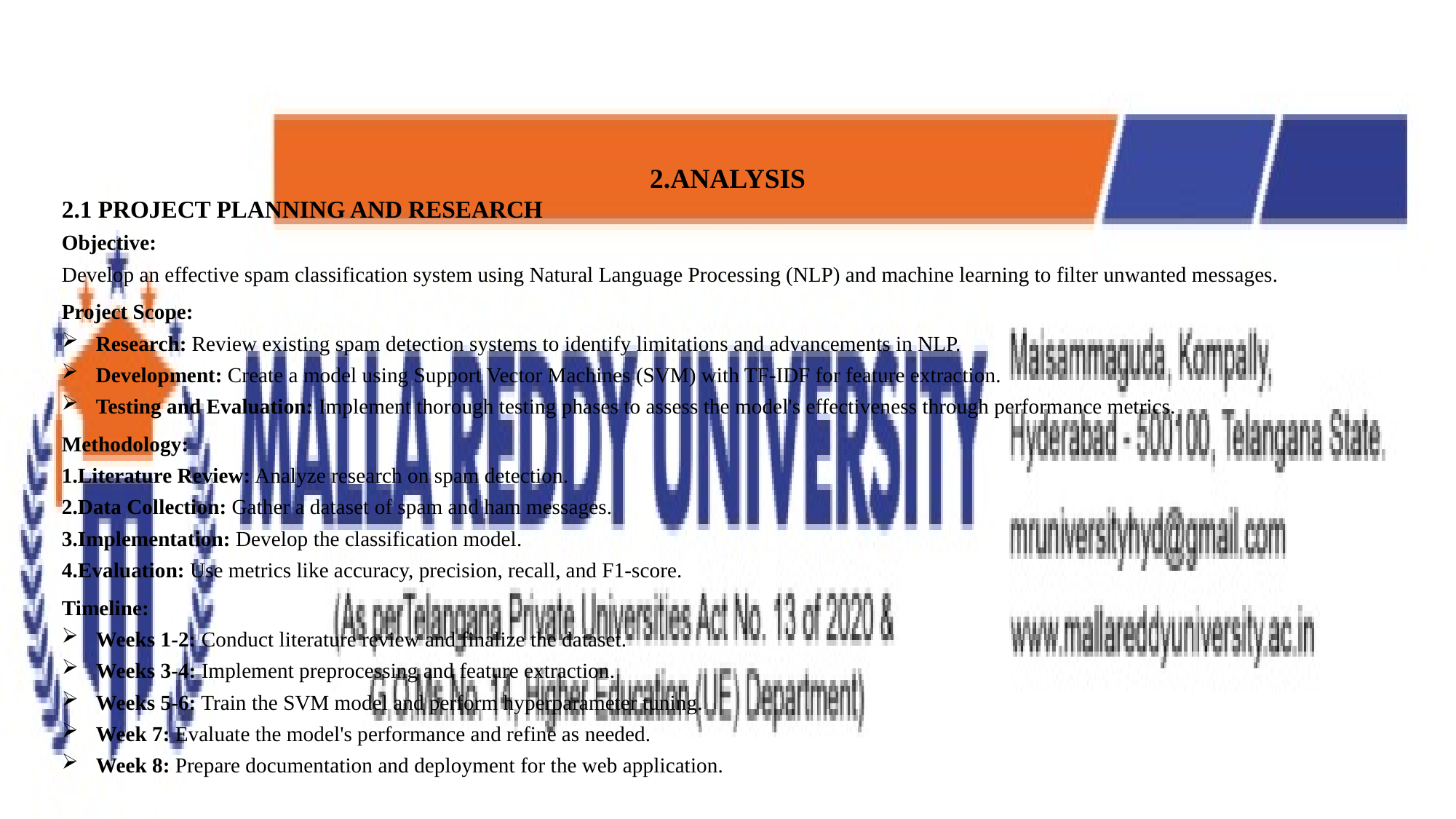

2.ANALYSIS
2.1 PROJECT PLANNING AND RESEARCH
Objective:
Develop an effective spam classification system using Natural Language Processing (NLP) and machine learning to filter unwanted messages.
Project Scope:
Research: Review existing spam detection systems to identify limitations and advancements in NLP.
Development: Create a model using Support Vector Machines (SVM) with TF-IDF for feature extraction.
Testing and Evaluation: Implement thorough testing phases to assess the model's effectiveness through performance metrics.
Methodology:
Literature Review: Analyze research on spam detection.
Data Collection: Gather a dataset of spam and ham messages.
Implementation: Develop the classification model.
Evaluation: Use metrics like accuracy, precision, recall, and F1-score.
Timeline:
Weeks 1-2: Conduct literature review and finalize the dataset.
Weeks 3-4: Implement preprocessing and feature extraction.
Weeks 5-6: Train the SVM model and perform hyperparameter tuning.
Week 7: Evaluate the model's performance and refine as needed.
Week 8: Prepare documentation and deployment for the web application.